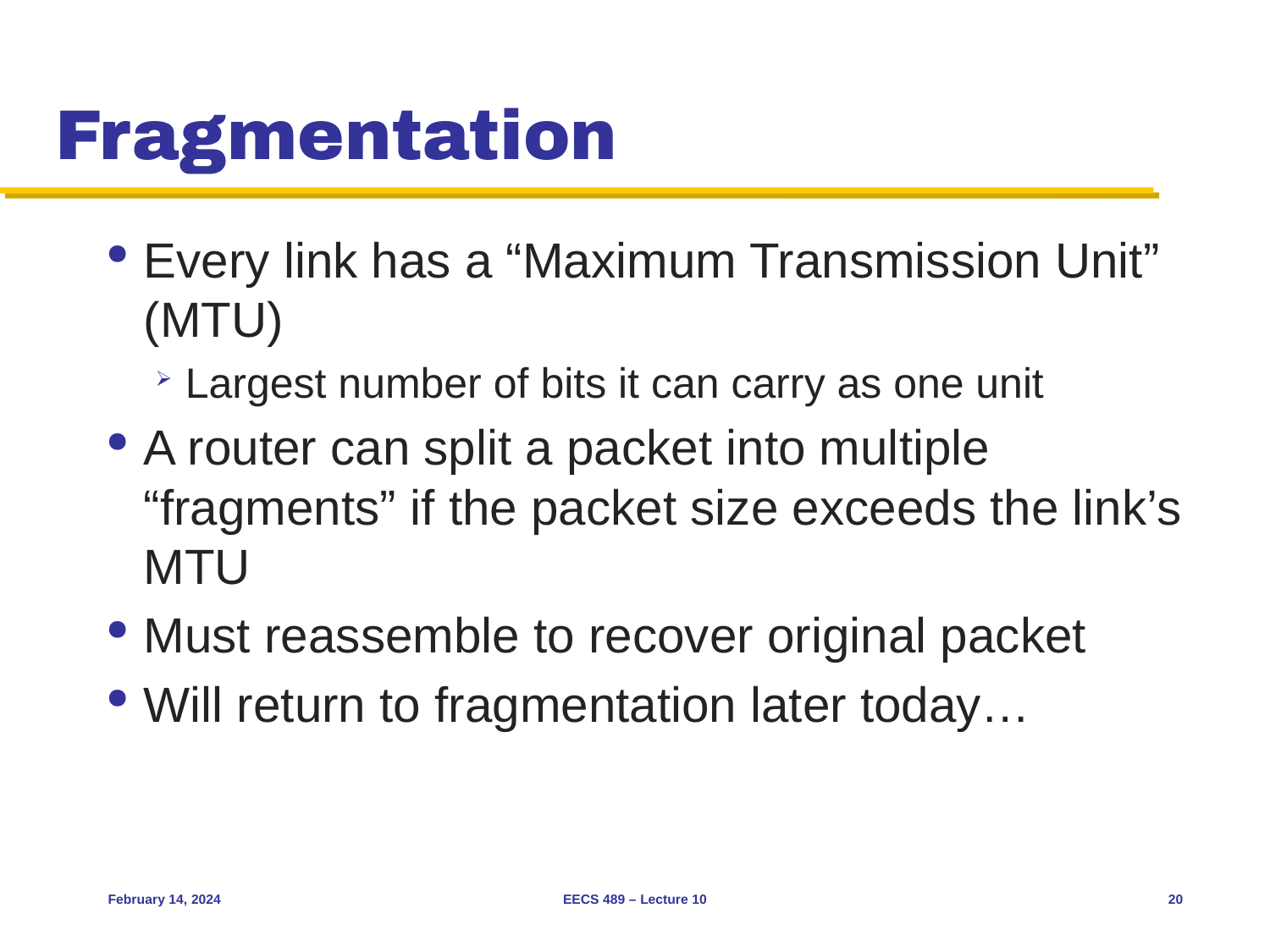

# Fragmentation
Every link has a “Maximum Transmission Unit” (MTU)
Largest number of bits it can carry as one unit
A router can split a packet into multiple “fragments” if the packet size exceeds the link’s MTU
Must reassemble to recover original packet
Will return to fragmentation later today…

February 14, 2024
EECS 489 – Lecture 10
20